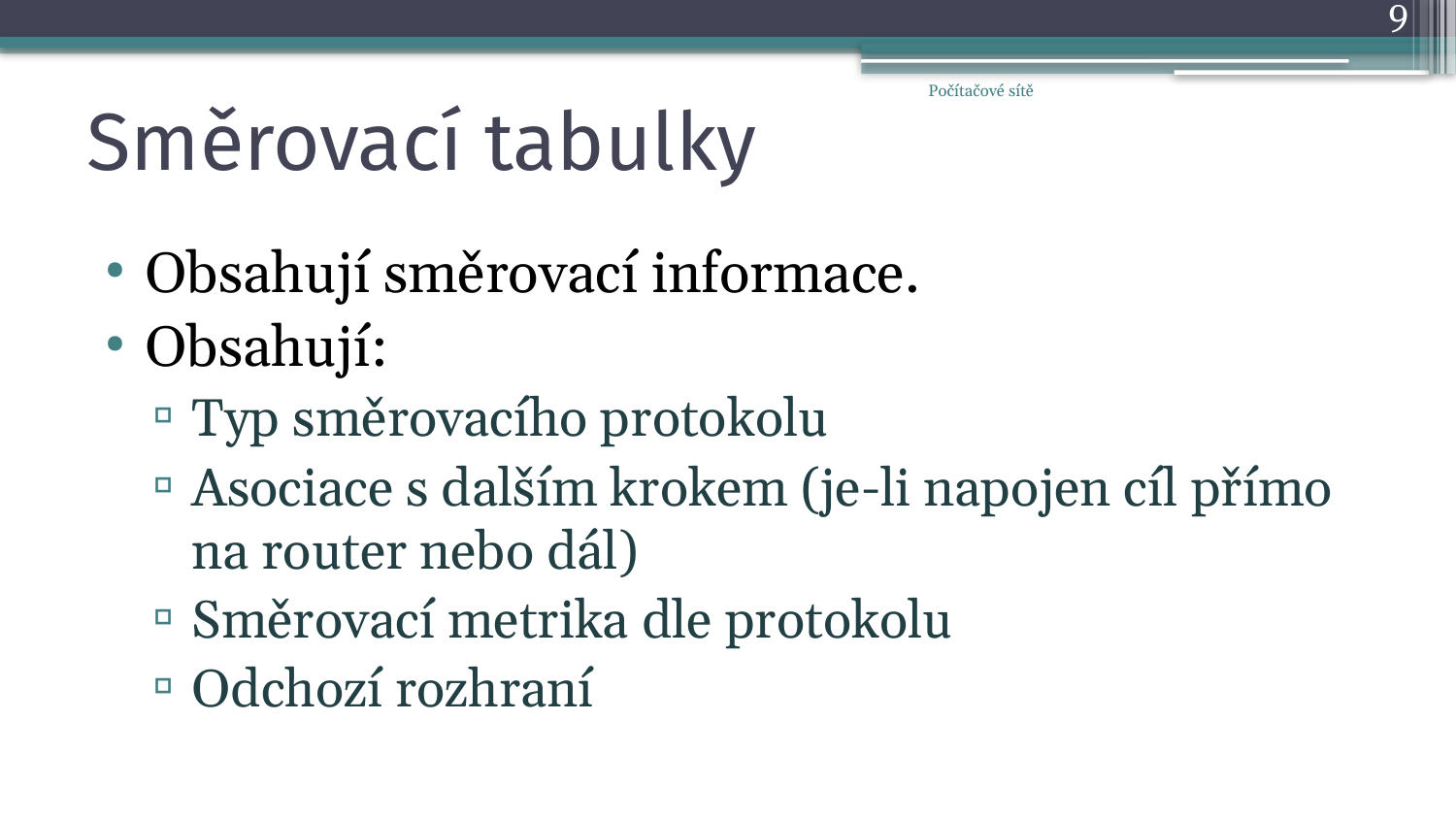

9
Počítačové sítě
# Směrovací tabulky
Obsahují směrovací informace.
Obsahují:
Typ směrovacího protokolu
Asociace s dalším krokem (je-li napojen cíl přímo na router nebo dál)
Směrovací metrika dle protokolu
Odchozí rozhraní